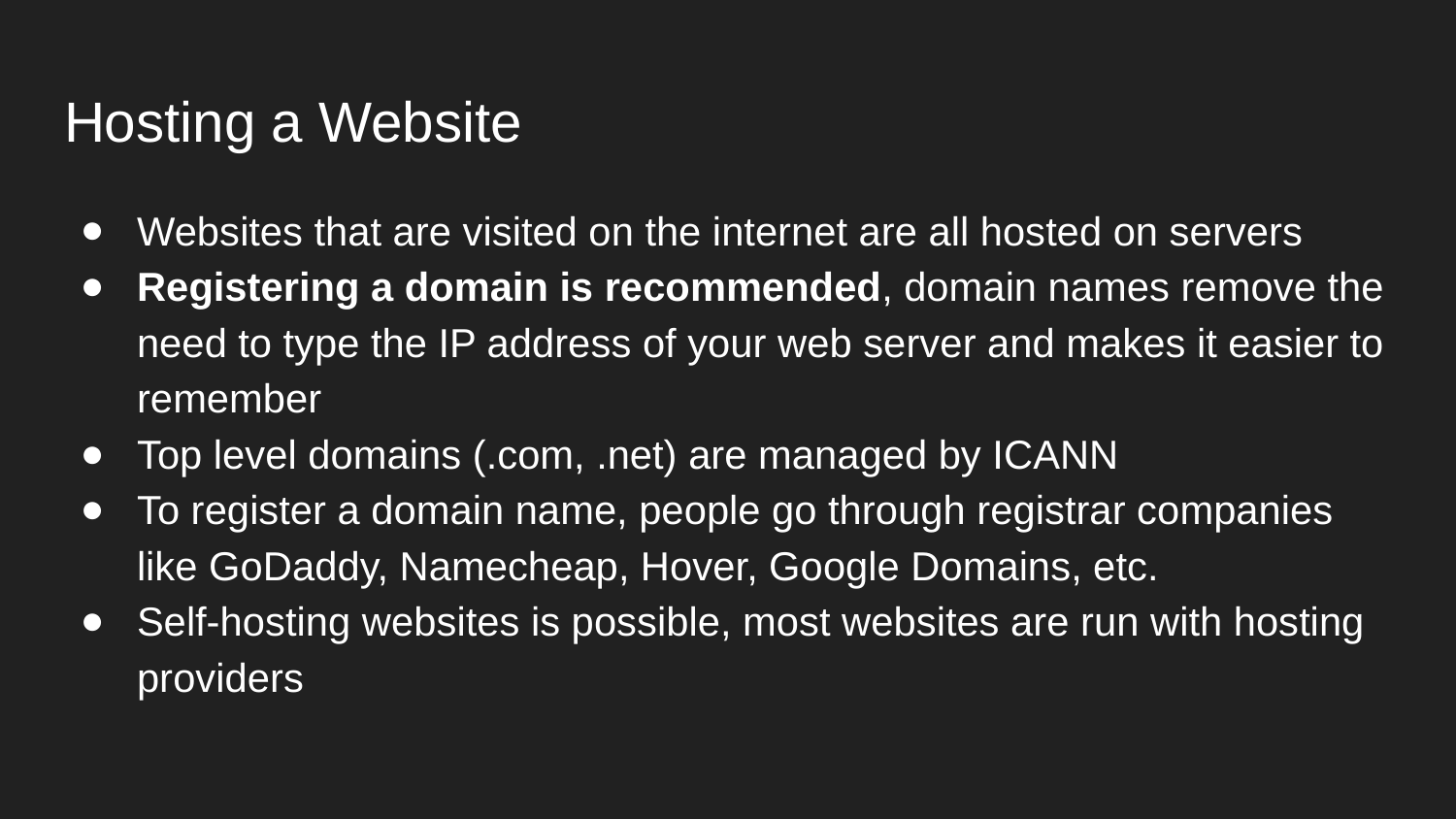

# Hosting a Website
Websites that are visited on the internet are all hosted on servers
Registering a domain is recommended, domain names remove the need to type the IP address of your web server and makes it easier to remember
Top level domains (.com, .net) are managed by ICANN
To register a domain name, people go through registrar companies like GoDaddy, Namecheap, Hover, Google Domains, etc.
Self-hosting websites is possible, most websites are run with hosting providers